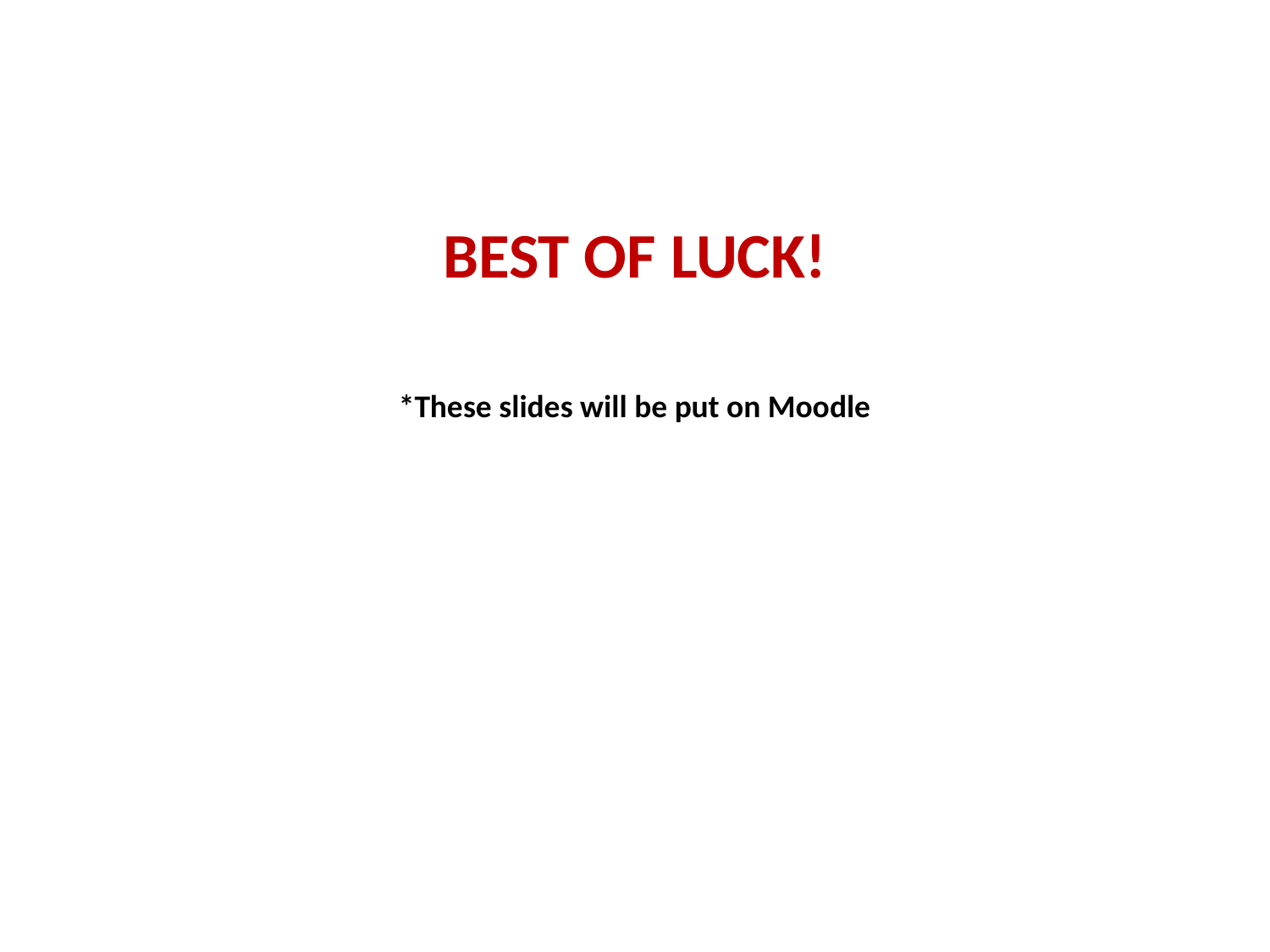

BEST OF LUCK!

*These slides will be put on Moodle